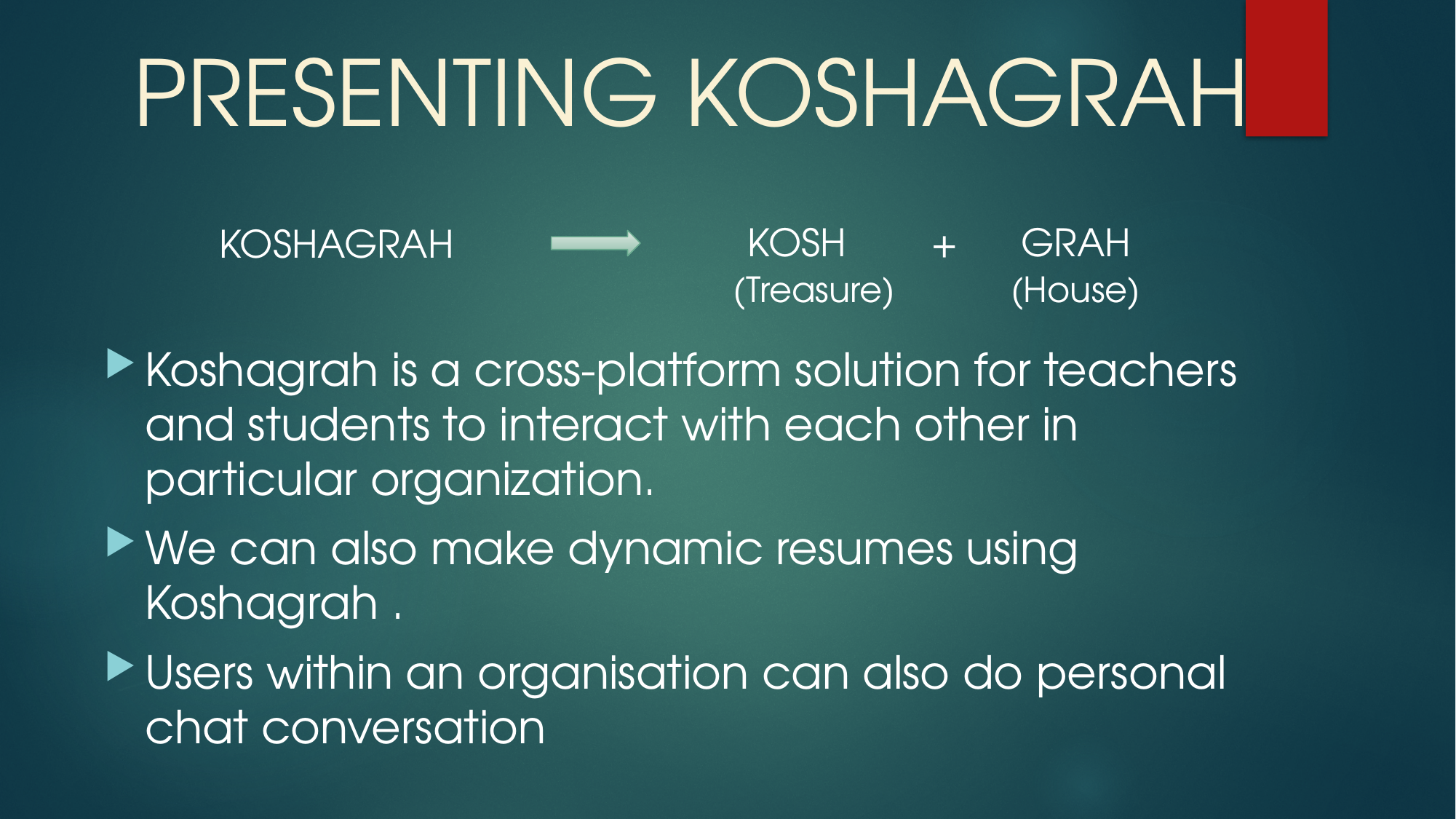

# PRESENTING KOSHAGRAH
KOSH        +      GRAH
KOSHAGRAH

 (Treasure)            (House)
Koshagrah is a cross-platform solution for teachers and students to interact with each other in particular organization.
We can also make dynamic resumes using Koshagrah .
Users within an organisation can also do personal chat conversation